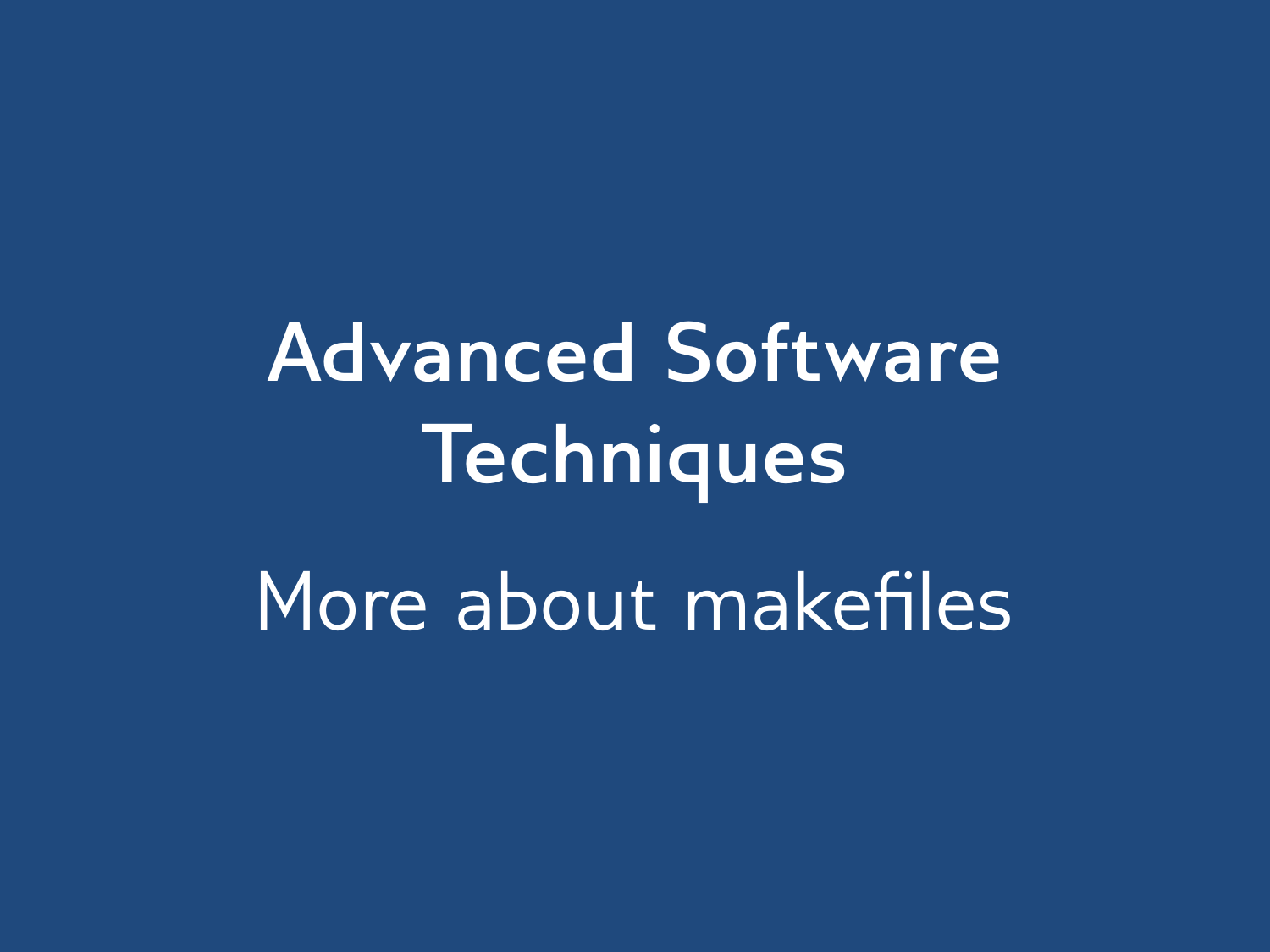

# Advanced Software Techniques
More about makefiles